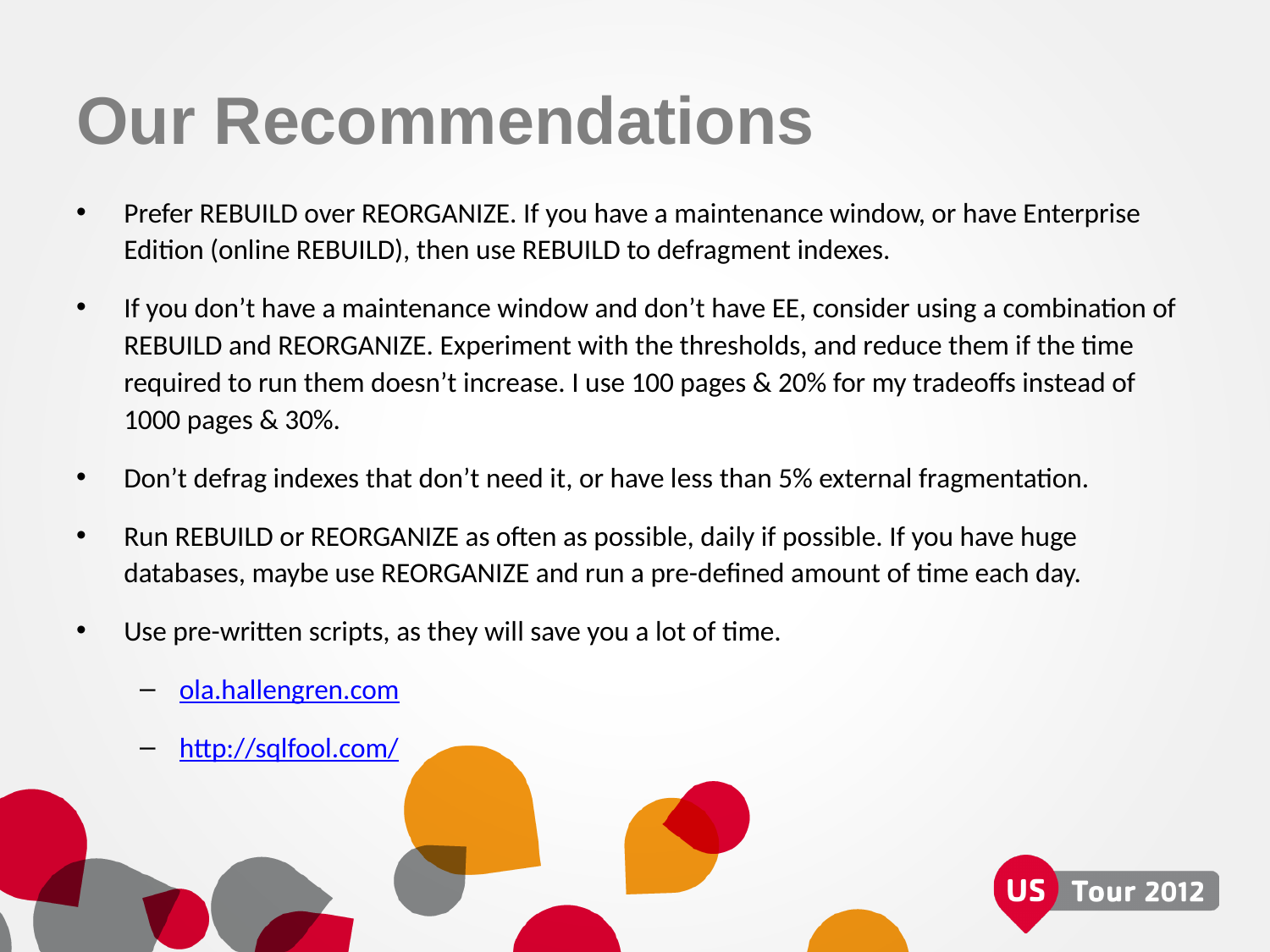

# Our Recommendations
Prefer REBUILD over REORGANIZE. If you have a maintenance window, or have Enterprise Edition (online REBUILD), then use REBUILD to defragment indexes.
If you don’t have a maintenance window and don’t have EE, consider using a combination of REBUILD and REORGANIZE. Experiment with the thresholds, and reduce them if the time required to run them doesn’t increase. I use 100 pages & 20% for my tradeoffs instead of 1000 pages & 30%.
Don’t defrag indexes that don’t need it, or have less than 5% external fragmentation.
Run REBUILD or REORGANIZE as often as possible, daily if possible. If you have huge databases, maybe use REORGANIZE and run a pre-defined amount of time each day.
Use pre-written scripts, as they will save you a lot of time.
ola.hallengren.com
http://sqlfool.com/